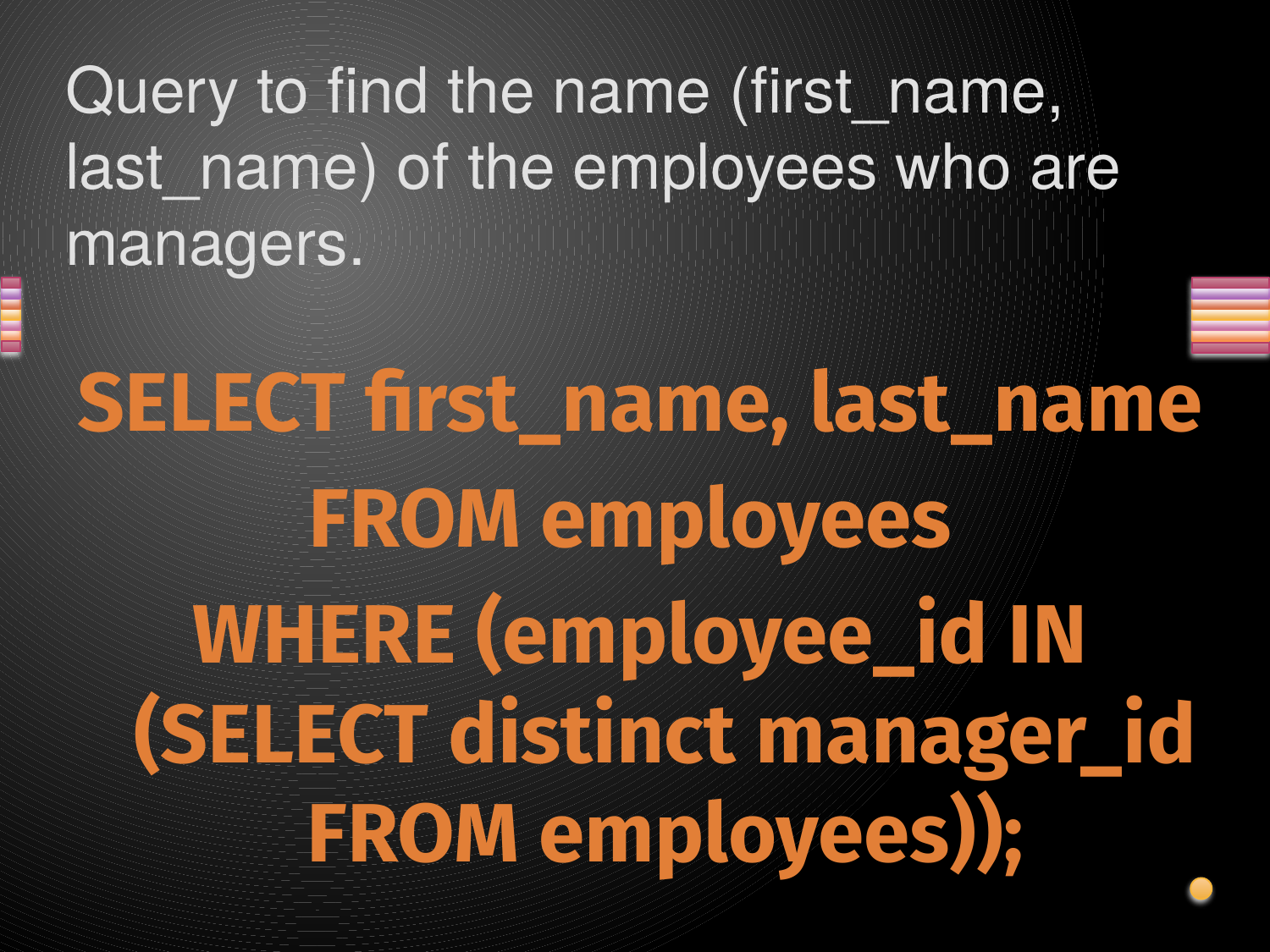

# Query to find the name (first_name, last_name) of the employees who are managers.
SELECT first_name, last_name
FROM employees
WHERE (employee_id IN (SELECT distinct manager_id FROM employees));